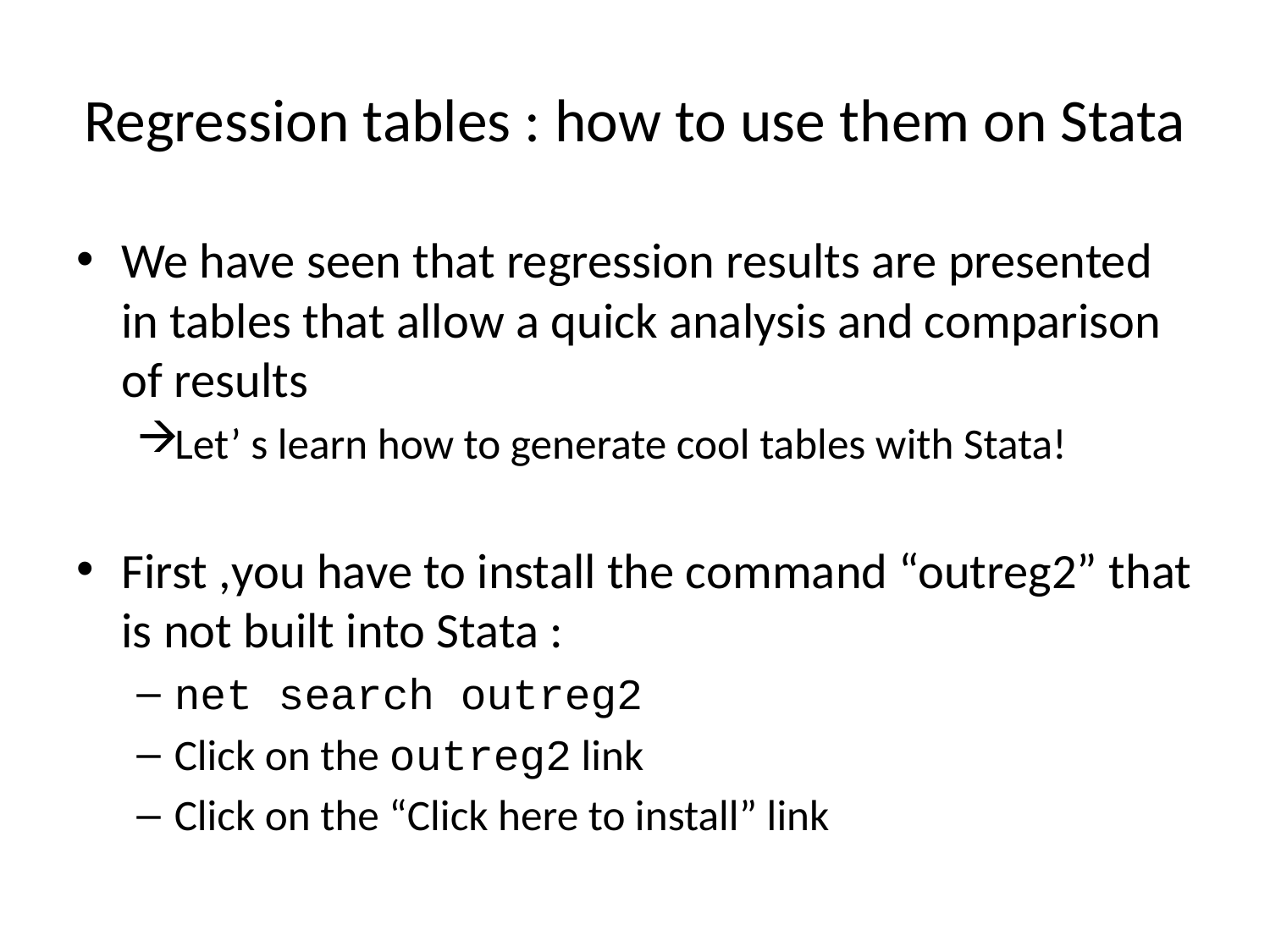

# Regression tables : how to use them on Stata
We have seen that regression results are presented in tables that allow a quick analysis and comparison of results
Let’ s learn how to generate cool tables with Stata!

First ,you have to install the command “outreg2” that is not built into Stata :
net search outreg2
Click on the outreg2 link
Click on the “Click here to install” link